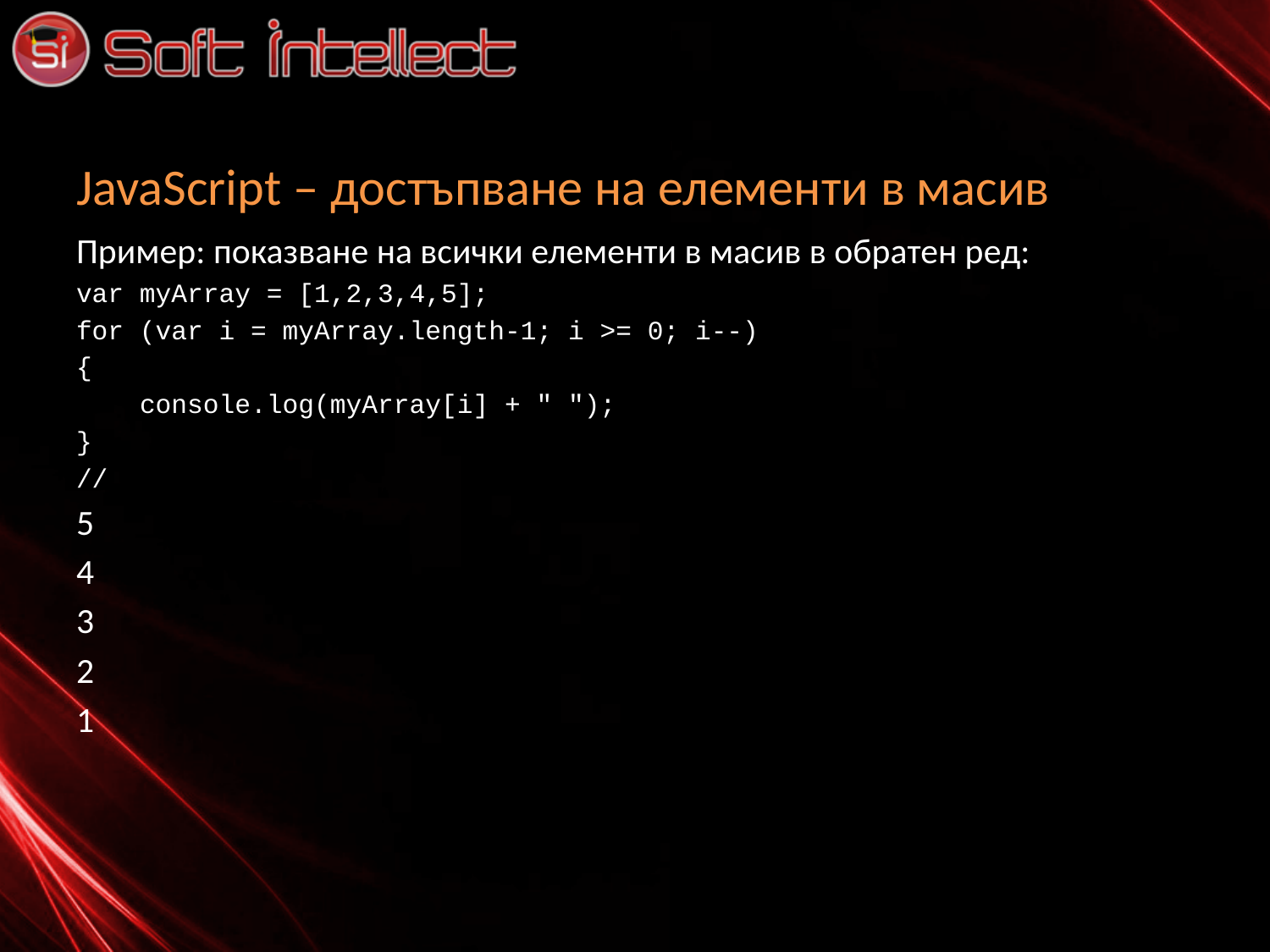

# JavaScript – достъпване на елементи в масив
Пример: показване на всички елементи в масив в обратен ред:
var myArray = [1,2,3,4,5];
for (var i = myArray.length-1; i >= 0; i--)
{
    console.log(myArray[i] + " ");
}
//
5
4
3
2
1